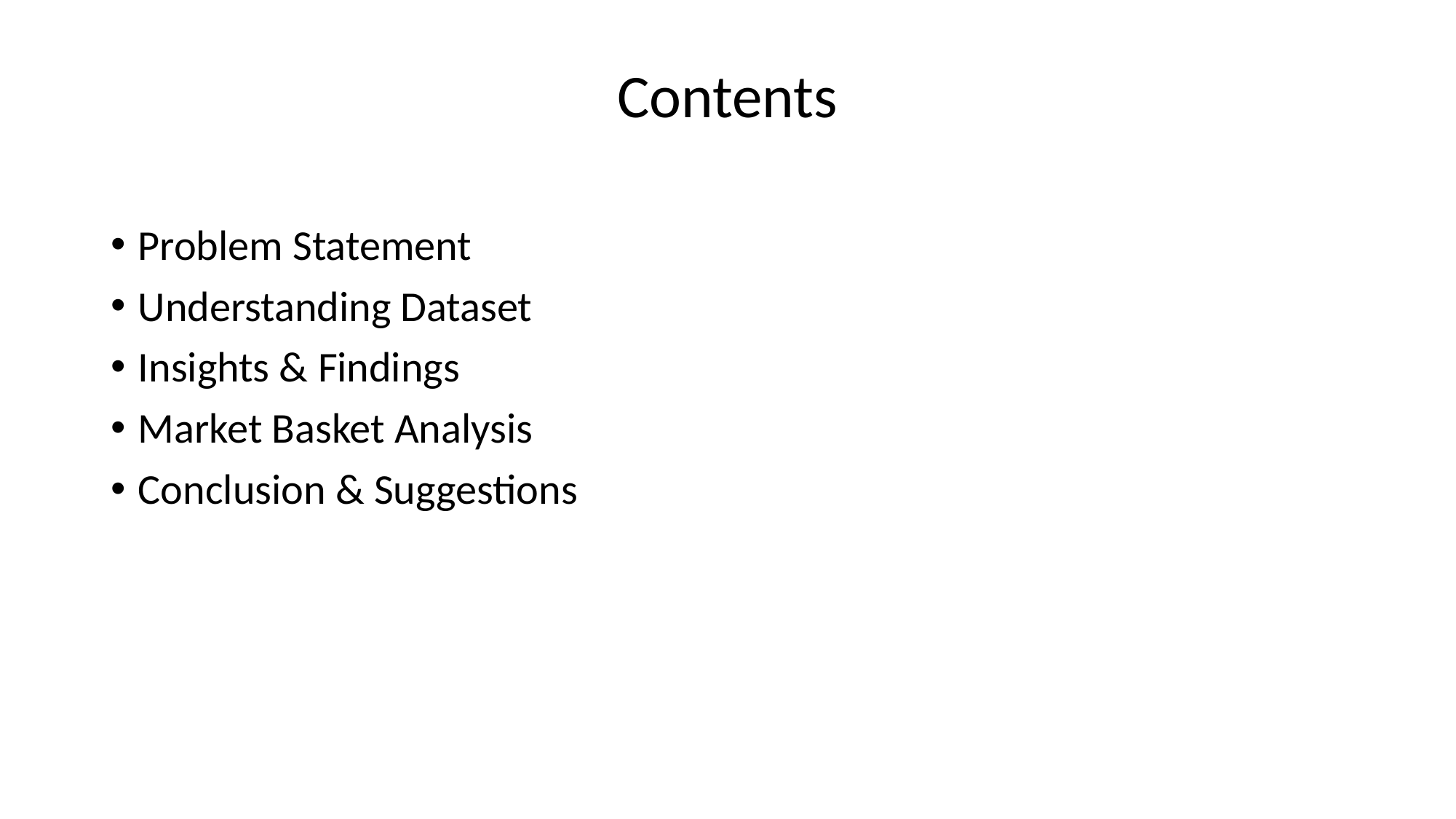

# Contents
Problem Statement
Understanding Dataset
Insights & Findings
Market Basket Analysis
Conclusion & Suggestions